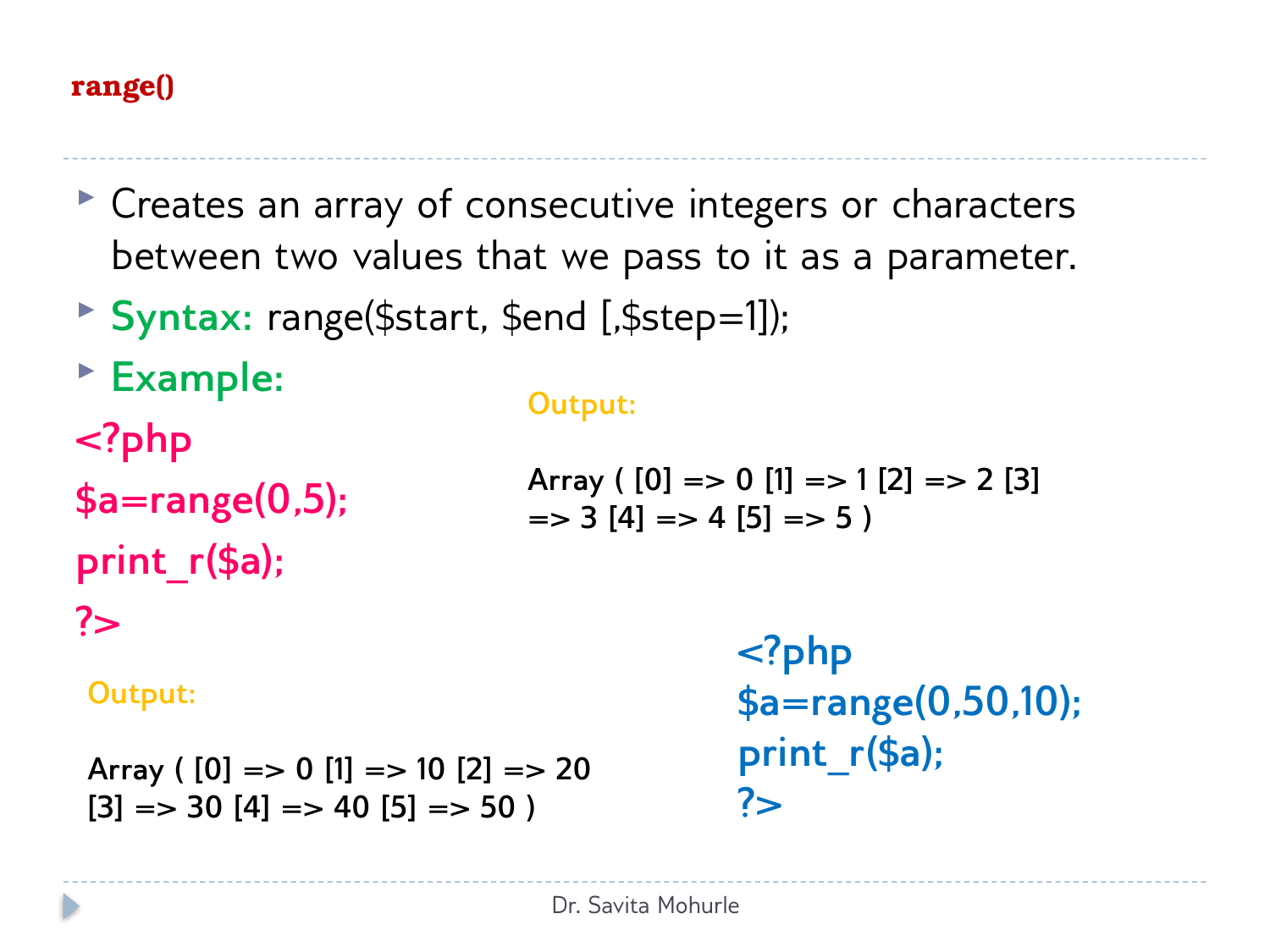

# range()
Creates an array of consecutive integers or characters between two values that we pass to it as a parameter.
Syntax: range($start, $end [,$step=1]);
Example:
<?php
$a=range(0,5);
print_r($a);
?>

Output:

Array ( [0] => 0 [1] => 1 [2] => 2 [3] => 3 [4] => 4 [5] => 5 )
<?php
$a=range(0,50,10);
print_r($a);
?>
Output:

Array ( [0] => 0 [1] => 10 [2] => 20 [3] => 30 [4] => 40 [5] => 50 )
Dr. Savita Mohurle